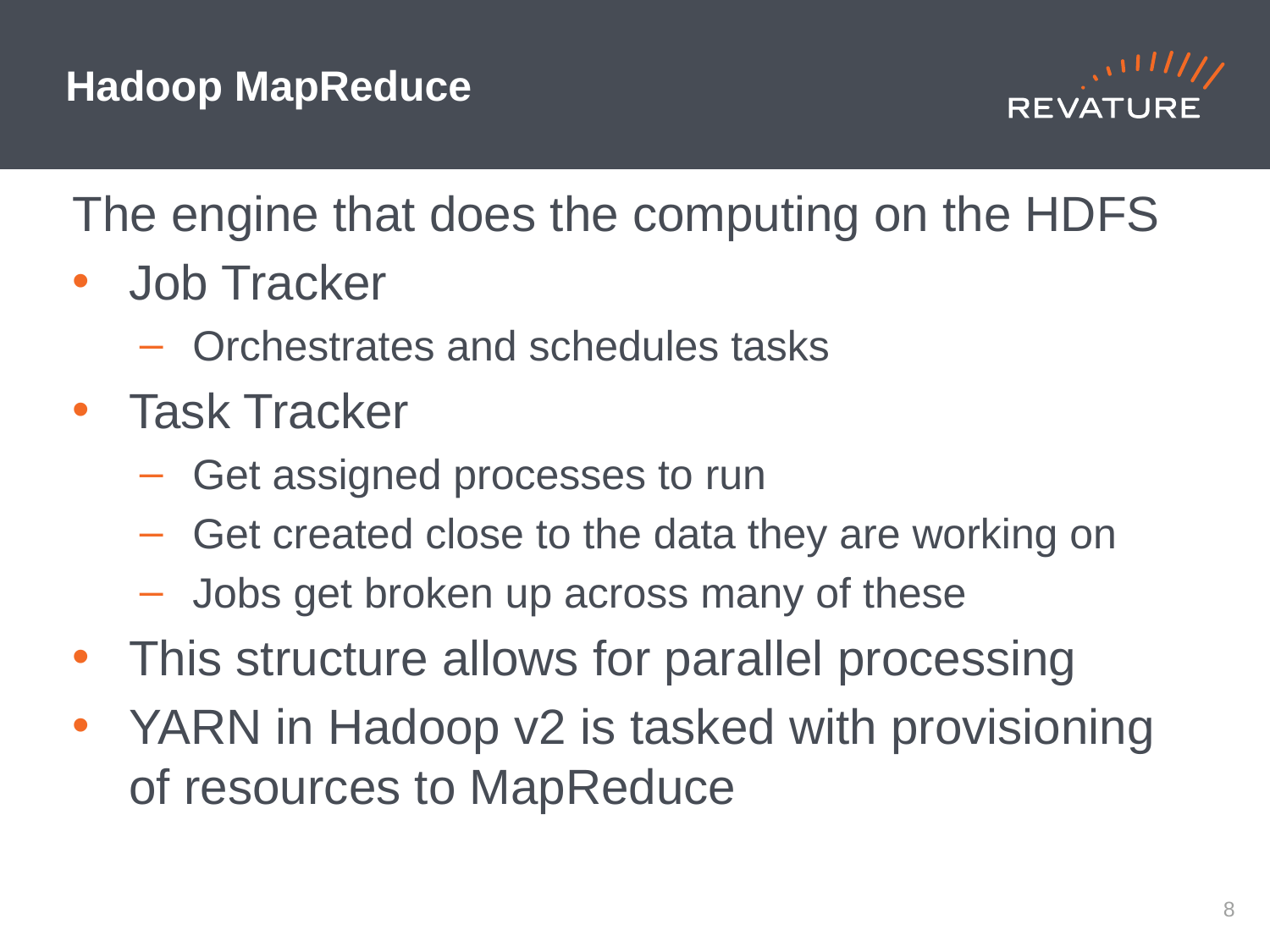

# Hadoop MapReduce
The engine that does the computing on the HDFS
Job Tracker
Orchestrates and schedules tasks
Task Tracker
Get assigned processes to run
Get created close to the data they are working on
Jobs get broken up across many of these
This structure allows for parallel processing
YARN in Hadoop v2 is tasked with provisioning of resources to MapReduce
8